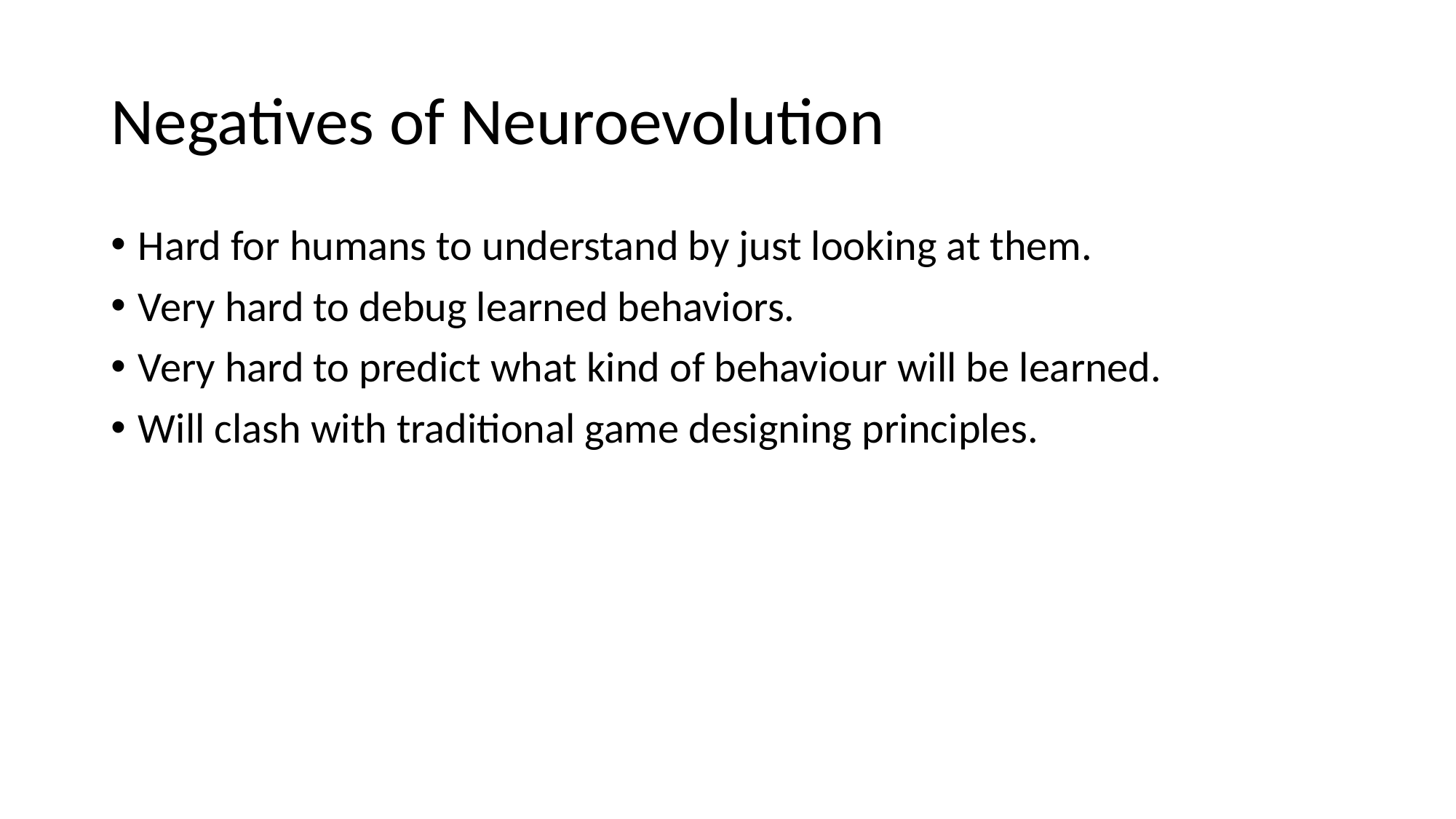

# Negatives of Neuroevolution
Hard for humans to understand by just looking at them.
Very hard to debug learned behaviors.
Very hard to predict what kind of behaviour will be learned.
Will clash with traditional game designing principles.